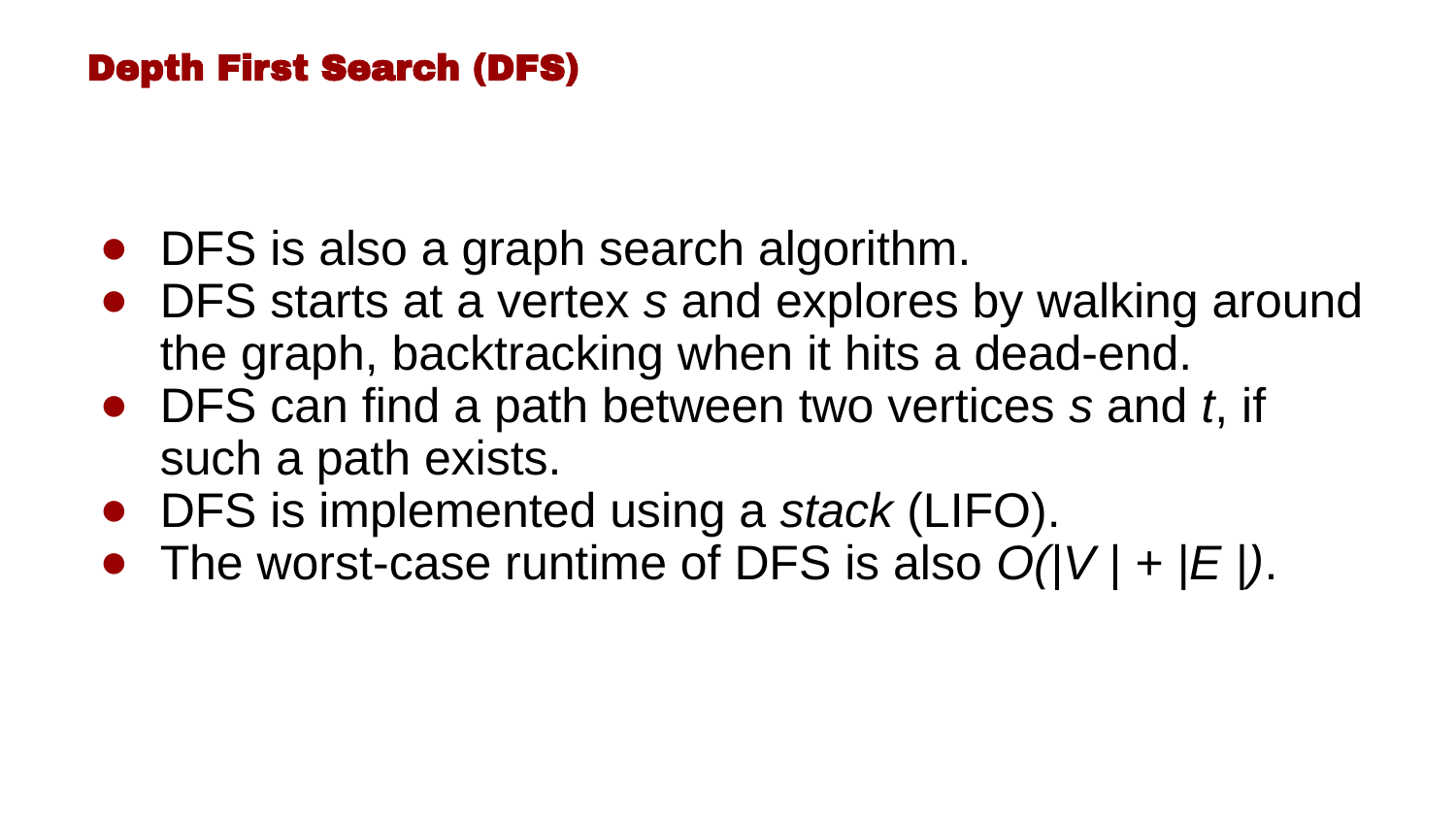

Depth First Search (DFS)
DFS is also a graph search algorithm.
DFS starts at a vertex s and explores by walking around the graph, backtracking when it hits a dead-end.
DFS can find a path between two vertices s and t, if such a path exists.
DFS is implemented using a stack (LIFO).
The worst-case runtime of DFS is also O(|V | + |E |).